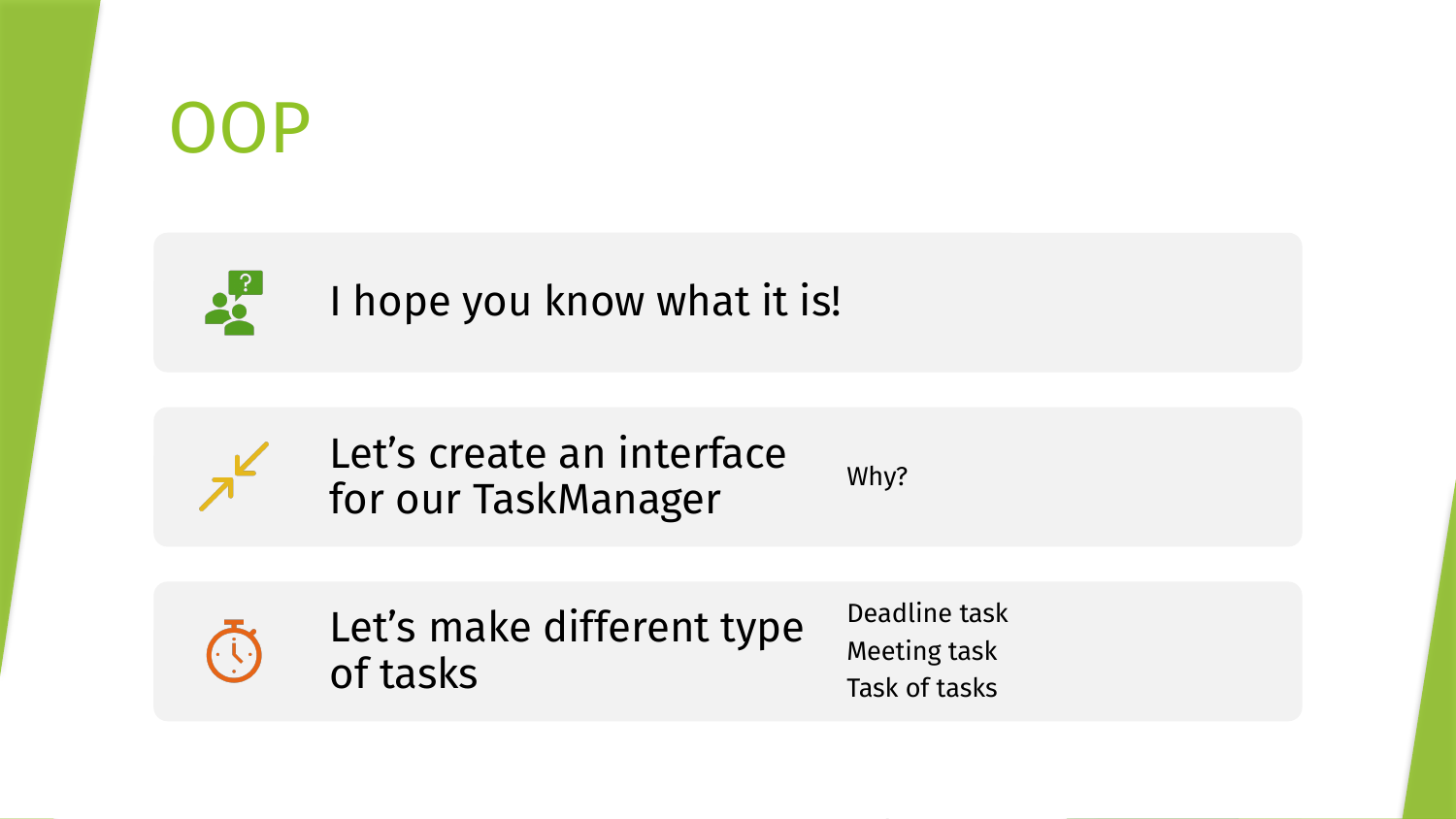

# OOP
I hope you know what it is!
Let’s create an interface for our TaskManager
Why?
Let’s make different type of tasks
Deadline task
Meeting task
Task of tasks